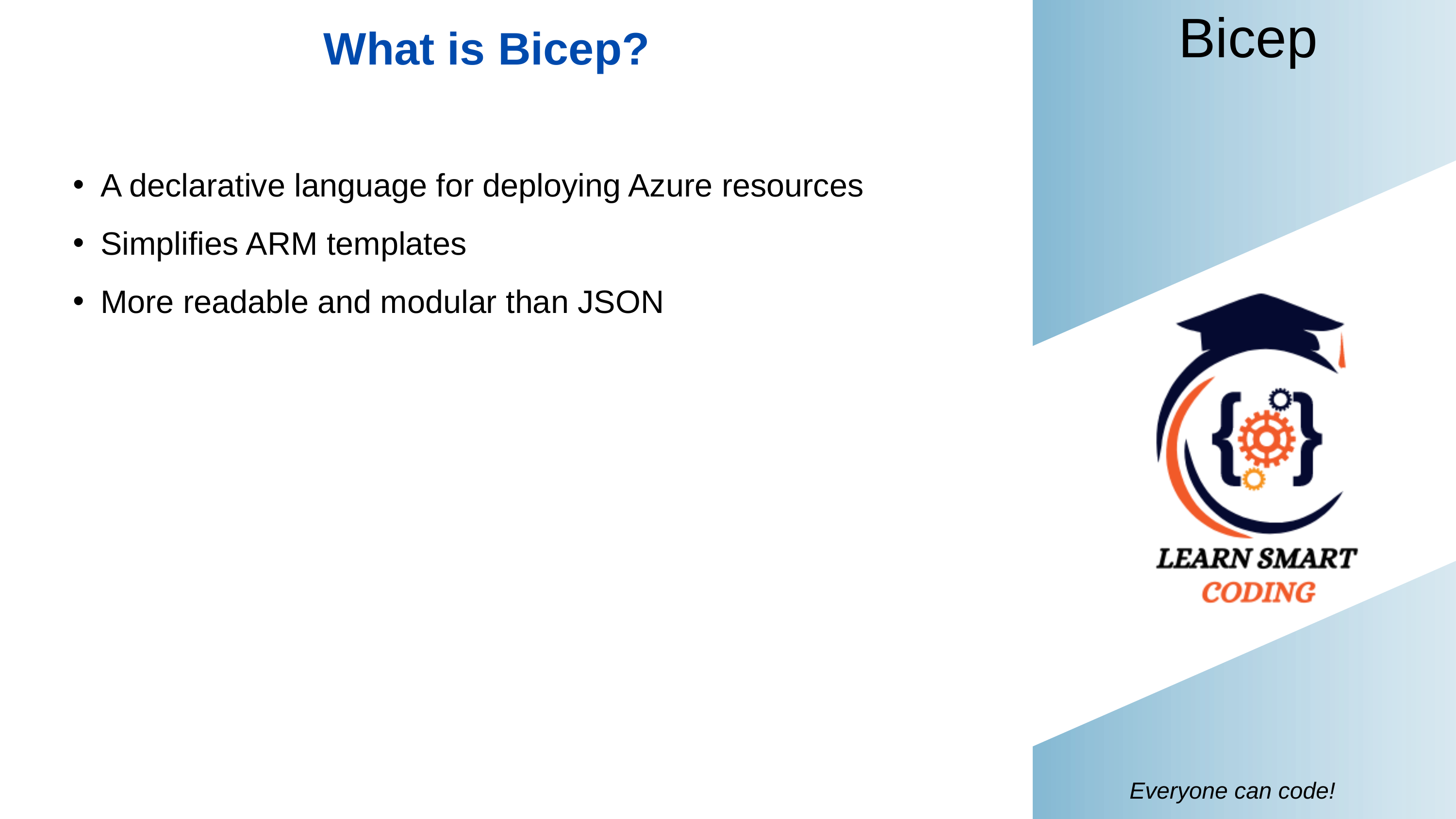

Bicep
What is Bicep?
A declarative language for deploying Azure resources
Simplifies ARM templates
More readable and modular than JSON

Everyone can code!